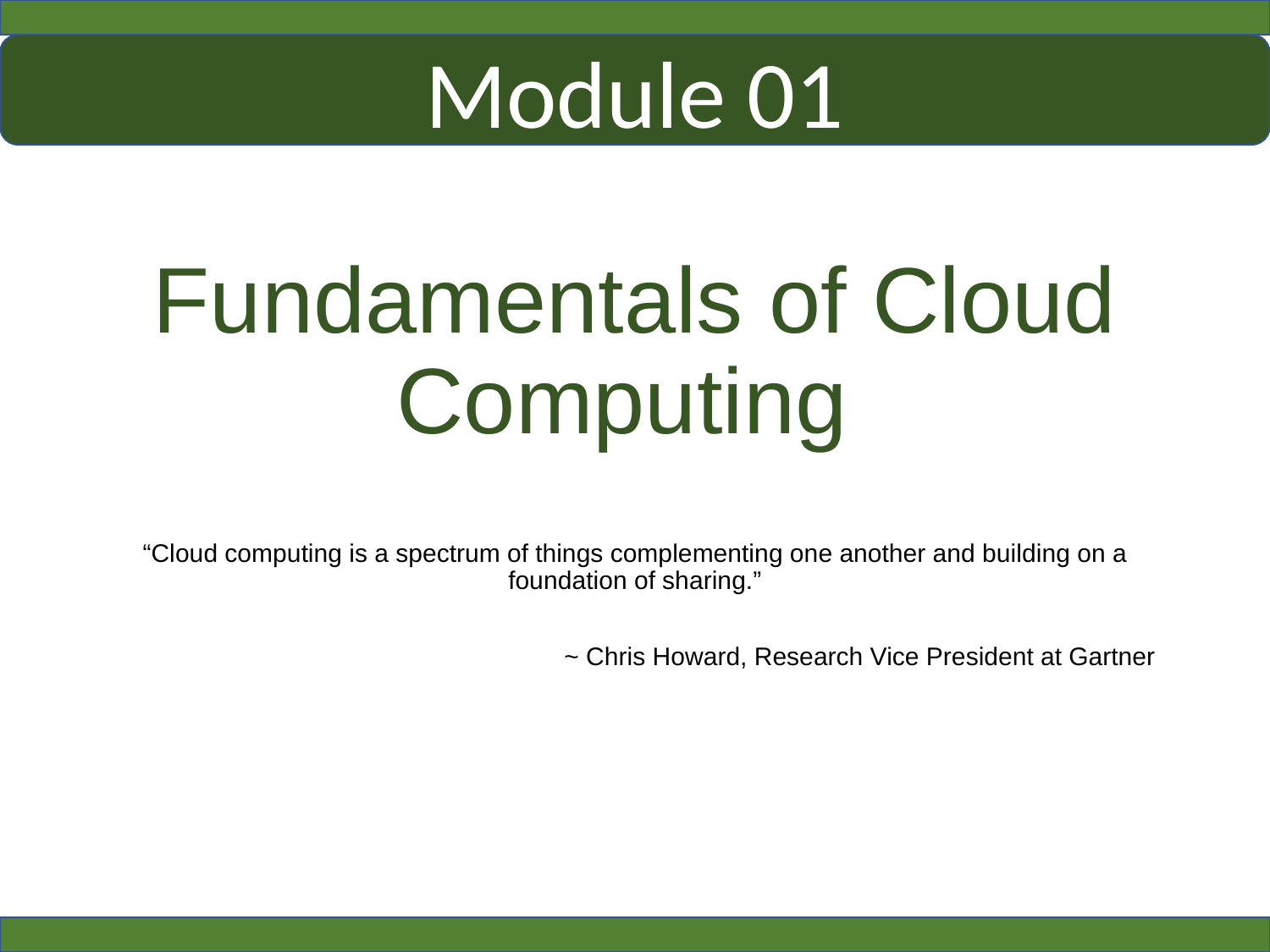

Module 01

Fundamentals of Cloud Computing

“Cloud computing is a spectrum of things complementing one another and building on a foundation of sharing.”

~ Chris Howard, Research Vice President at Gartner